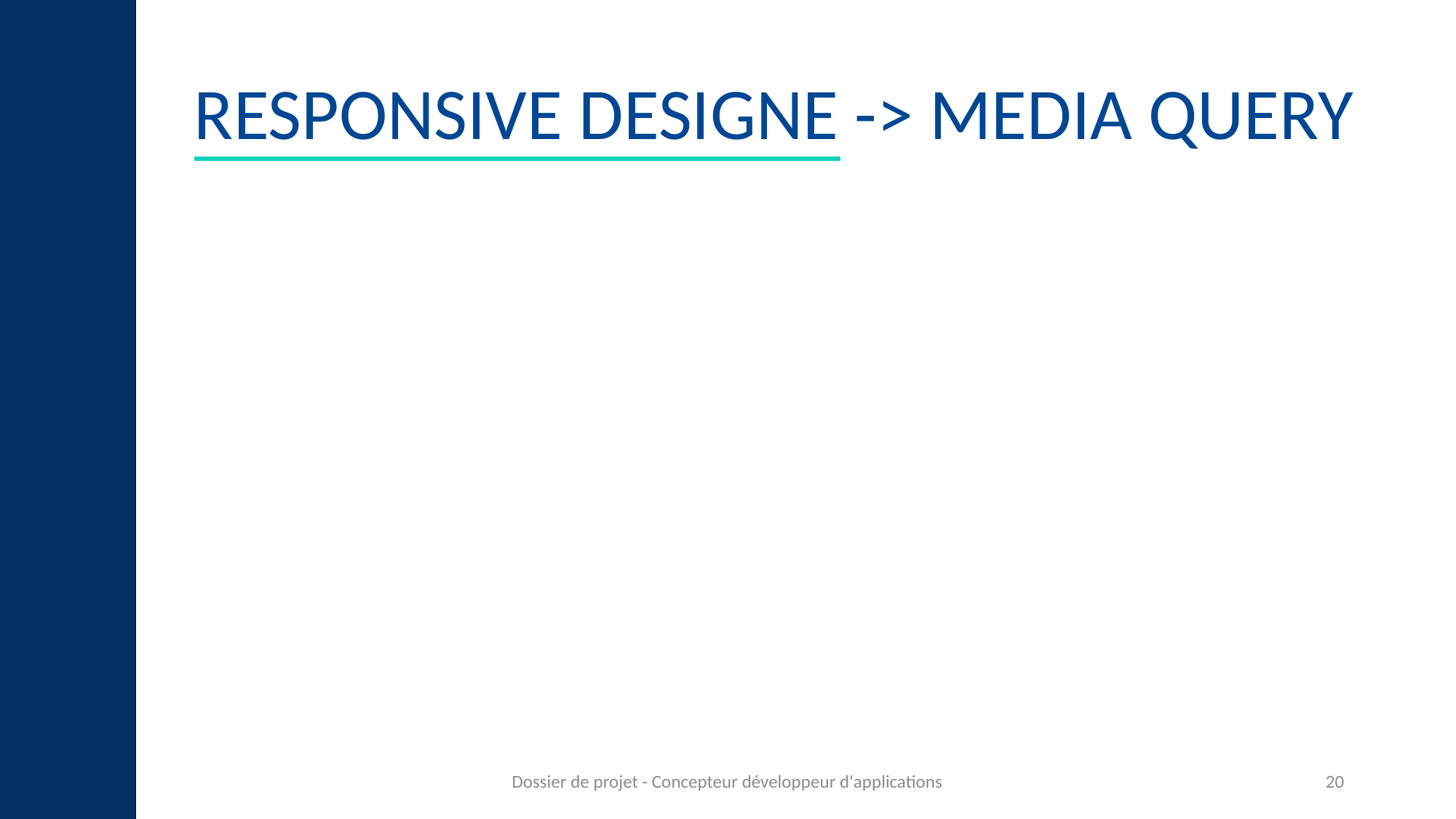

# RESPONSIVE DESIGNE -> media query

Dossier de projet - Concepteur développeur d'applications
20